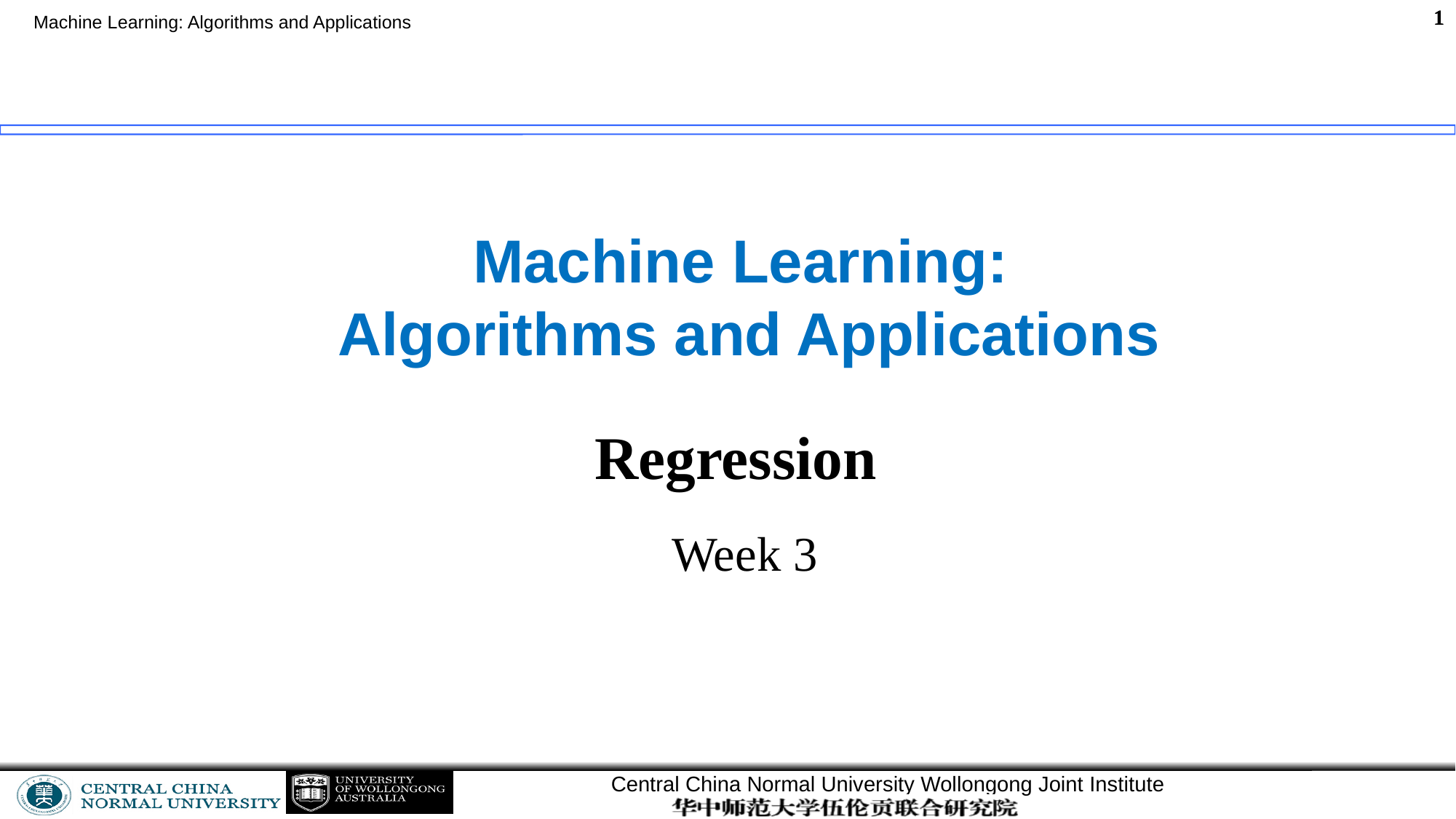

# Machine Learning: Algorithms and Applications
Regression
Week 3